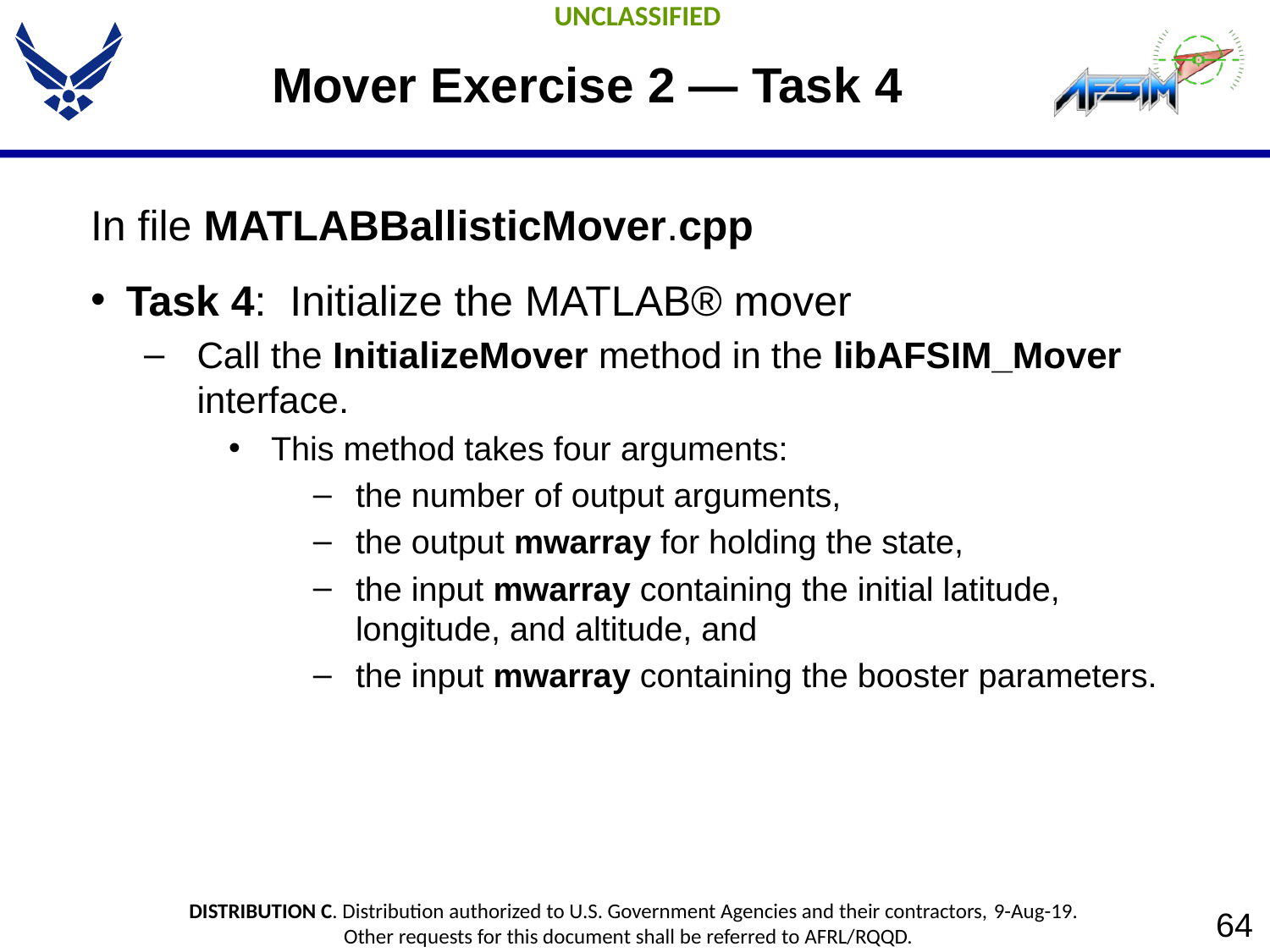

# Mover Exercise 2 — Task 4
In file MATLABBallisticMover.cpp
Task 4:  Initialize the MATLAB® mover
Call the InitializeMover method in the libAFSIM_Mover interface.
This method takes four arguments:
the number of output arguments,
the output mwarray for holding the state,
the input mwarray containing the initial latitude, longitude, and altitude, and
the input mwarray containing the booster parameters.